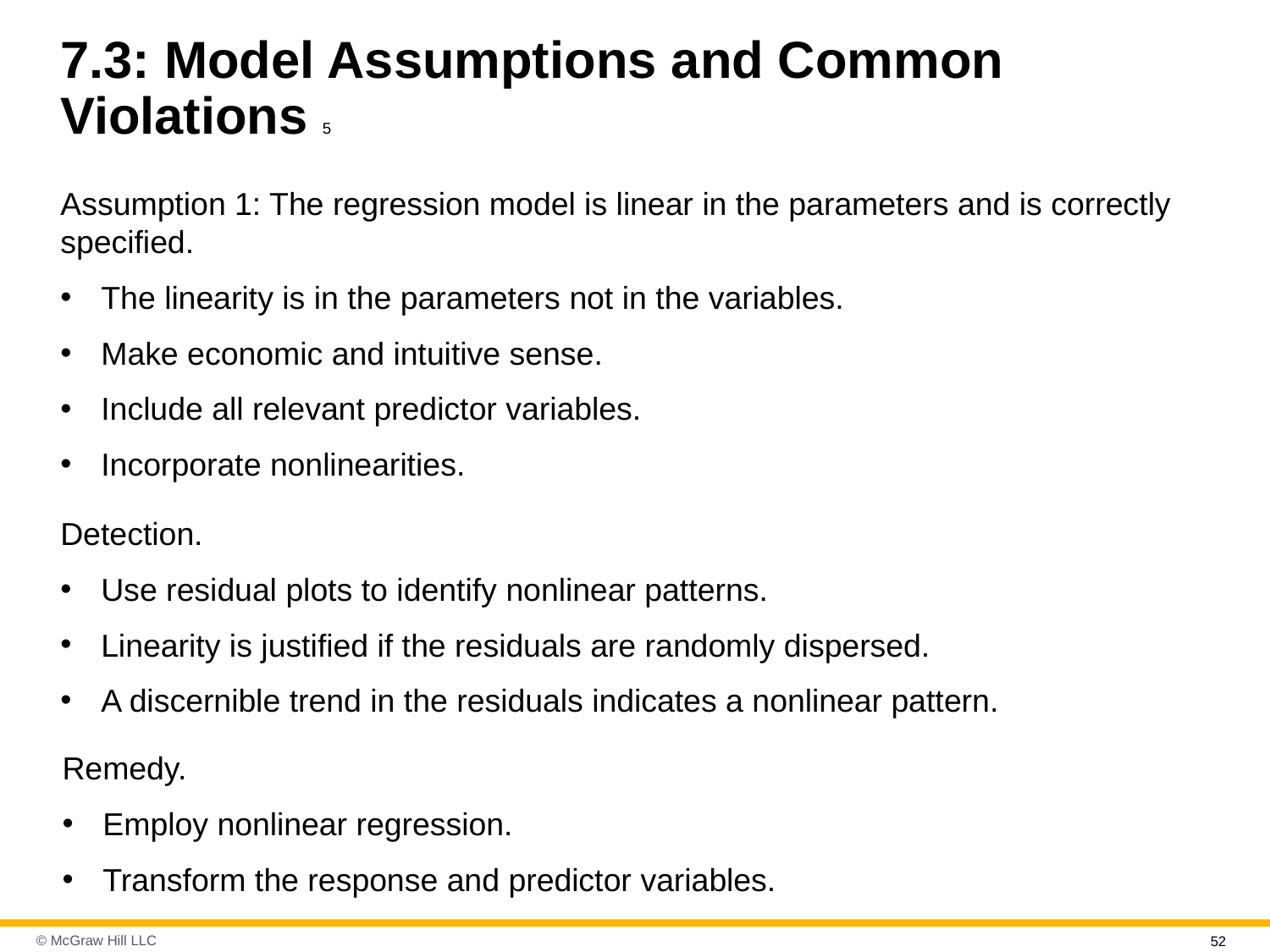

# 7.3: Model Assumptions and Common Violations 5
Assumption 1: The regression model is linear in the parameters and is correctly specified.
The linearity is in the parameters not in the variables.
Make economic and intuitive sense.
Include all relevant predictor variables.
Incorporate nonlinearities.
Detection.
Use residual plots to identify nonlinear patterns.
Linearity is justified if the residuals are randomly dispersed.
A discernible trend in the residuals indicates a nonlinear pattern.
Remedy.
Employ nonlinear regression.
Transform the response and predictor variables.
52